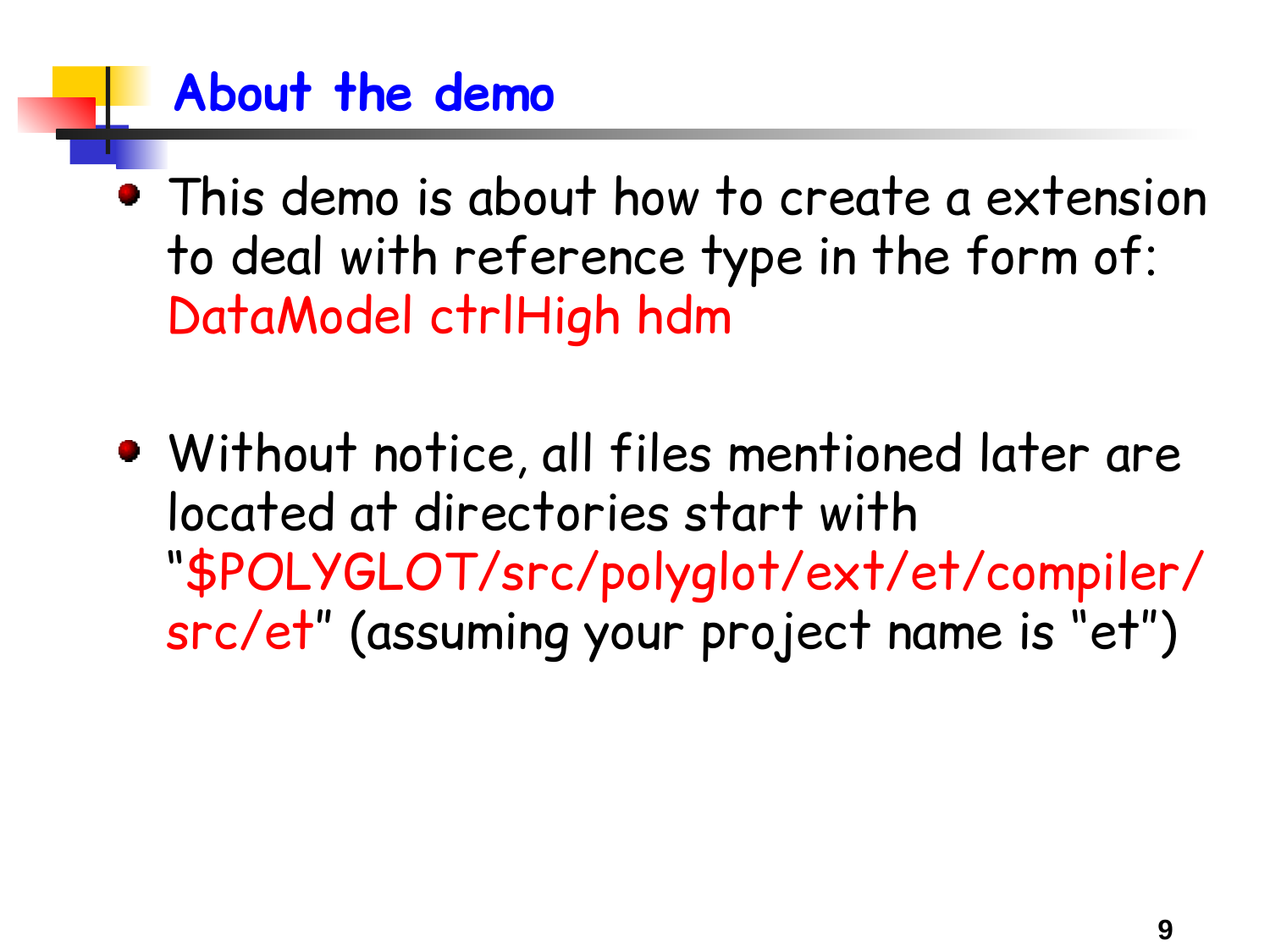

# About the demo
This demo is about how to create a extension to deal with reference type in the form of:  DataModel ctrlHigh hdm

Without notice, all files mentioned later are located at directories start with “$POLYGLOT/src/polyglot/ext/et/compiler/src/et” (assuming your project name is “et”)